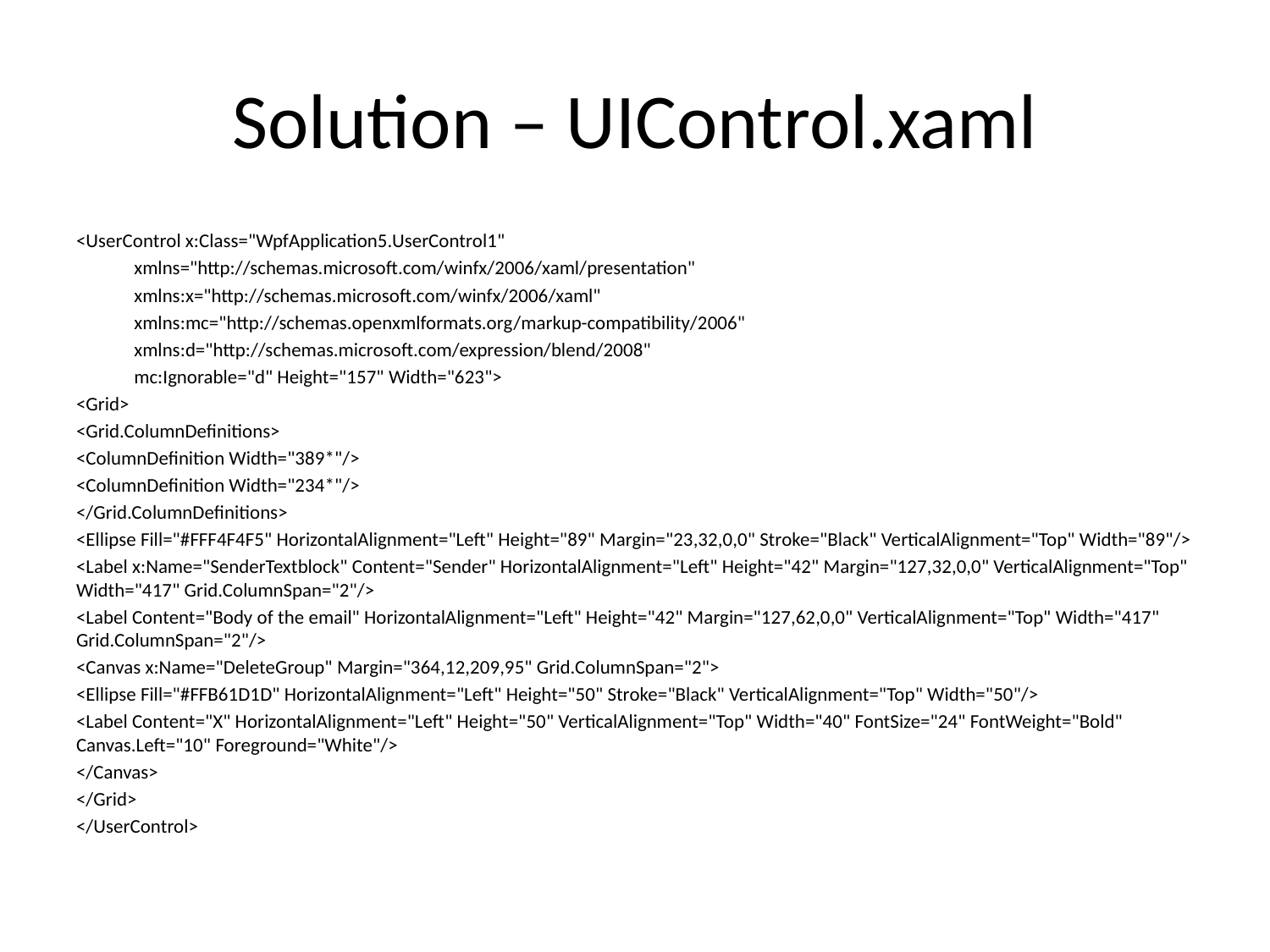

# Solution – UIControl.xaml
<UserControl x:Class="WpfApplication5.UserControl1"
             xmlns="http://schemas.microsoft.com/winfx/2006/xaml/presentation"
             xmlns:x="http://schemas.microsoft.com/winfx/2006/xaml"
             xmlns:mc="http://schemas.openxmlformats.org/markup-compatibility/2006"
             xmlns:d="http://schemas.microsoft.com/expression/blend/2008"
             mc:Ignorable="d" Height="157" Width="623">
<Grid>
<Grid.ColumnDefinitions>
<ColumnDefinition Width="389*"/>
<ColumnDefinition Width="234*"/>
</Grid.ColumnDefinitions>
<Ellipse Fill="#FFF4F4F5" HorizontalAlignment="Left" Height="89" Margin="23,32,0,0" Stroke="Black" VerticalAlignment="Top" Width="89"/>
<Label x:Name="SenderTextblock" Content="Sender" HorizontalAlignment="Left" Height="42" Margin="127,32,0,0" VerticalAlignment="Top" Width="417" Grid.ColumnSpan="2"/>
<Label Content="Body of the email" HorizontalAlignment="Left" Height="42" Margin="127,62,0,0" VerticalAlignment="Top" Width="417" Grid.ColumnSpan="2"/>
<Canvas x:Name="DeleteGroup" Margin="364,12,209,95" Grid.ColumnSpan="2">
<Ellipse Fill="#FFB61D1D" HorizontalAlignment="Left" Height="50" Stroke="Black" VerticalAlignment="Top" Width="50"/>
<Label Content="X" HorizontalAlignment="Left" Height="50" VerticalAlignment="Top" Width="40" FontSize="24" FontWeight="Bold" Canvas.Left="10" Foreground="White"/>
</Canvas>
</Grid>
</UserControl>